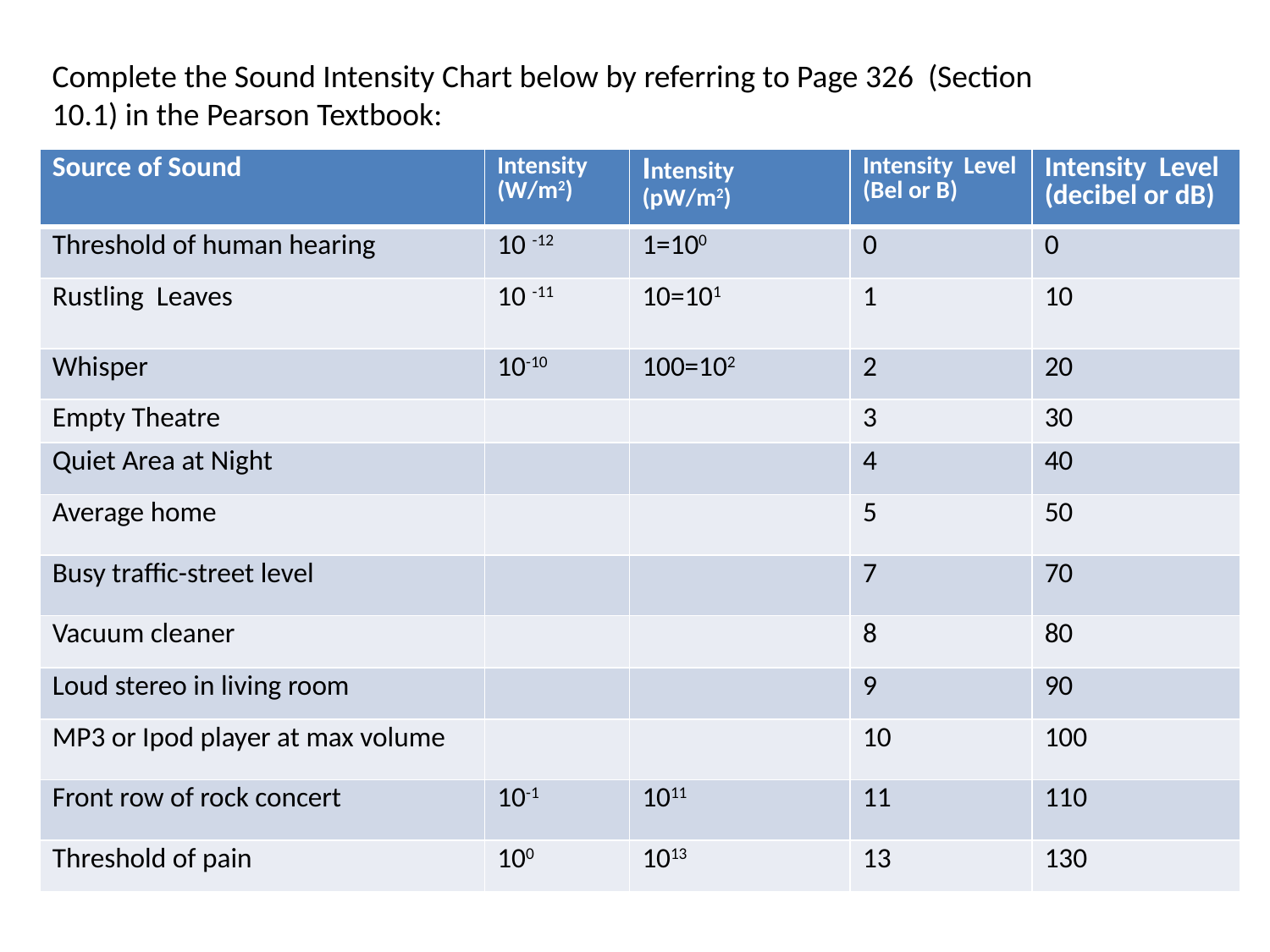

Complete the Sound Intensity Chart below by referring to Page 326  (Section 10.1) in the Pearson Textbook:
| Source of Sound | Intensity (W/m2) | Intensity (pW/m2) | Intensity Level (Bel or B) | Intensity Level (decibel or dB) |
| --- | --- | --- | --- | --- |
| Threshold of human hearing | 10 -12 | 1=100 | 0 | 0 |
| Rustling Leaves | 10 -11 | 10=101 | 1 | 10 |
| Whisper | 10-10 | 100=102 | 2 | 20 |
| Empty Theatre |  |  | 3 | 30 |
| Quiet Area at Night |  |  | 4 | 40 |
| Average home |  |  | 5 | 50 |
| Busy traffic-street level |  |  | 7 | 70 |
| Vacuum cleaner |  |  | 8 | 80 |
| Loud stereo in living room |  |  | 9 | 90 |
| MP3 or Ipod player at max volume |  |  | 10 | 100 |
| Front row of rock concert | 10-1 | 1011 | 11 | 110 |
| Threshold of pain | 100 | 1013 | 13 | 130 |